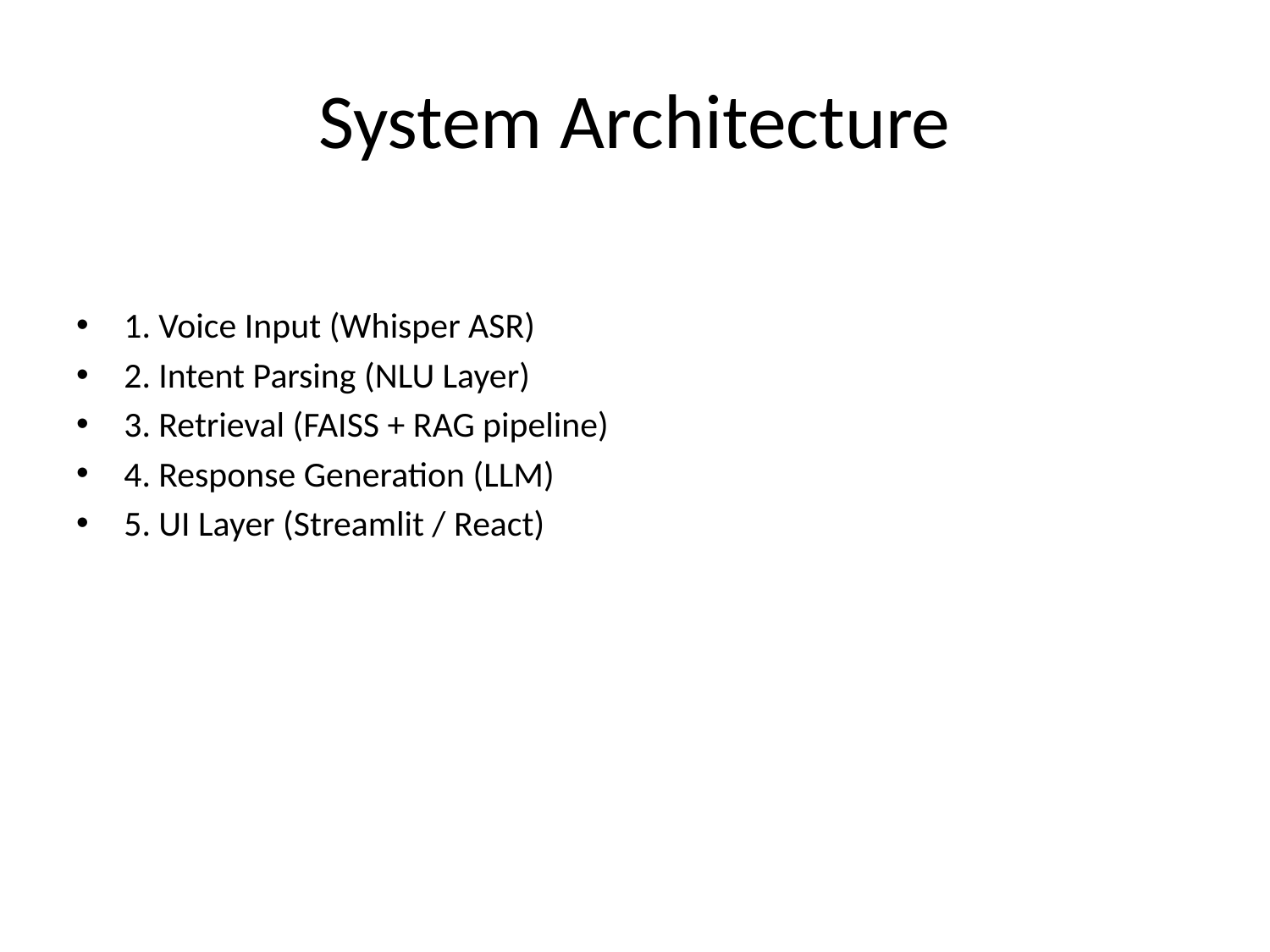

# System Architecture

1. Voice Input (Whisper ASR)
2. Intent Parsing (NLU Layer)
3. Retrieval (FAISS + RAG pipeline)
4. Response Generation (LLM)
5. UI Layer (Streamlit / React)